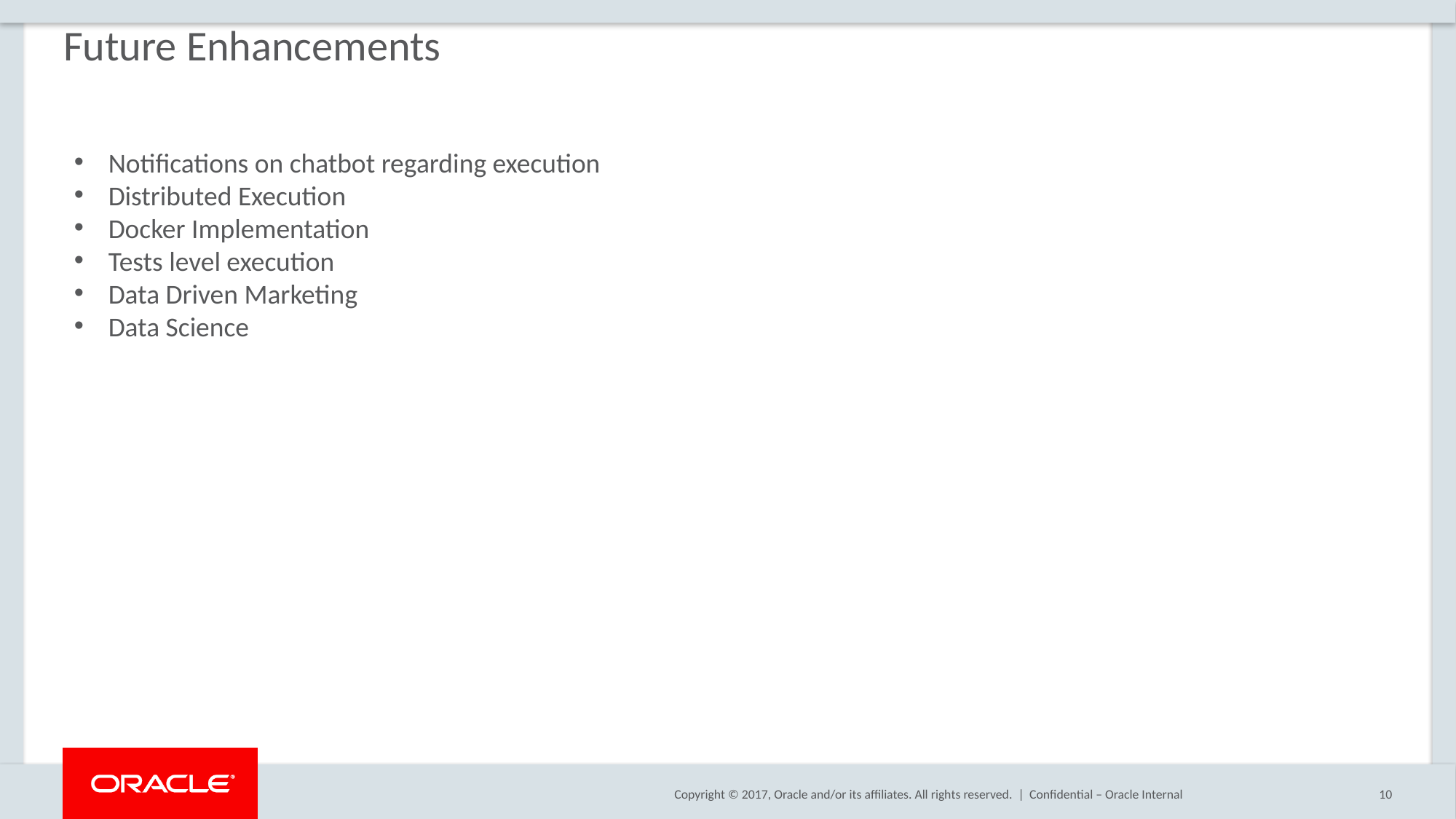

# Future Enhancements
Notifications on chatbot regarding execution
Distributed Execution
Docker Implementation
Tests level execution
Data Driven Marketing
Data Science
Confidential – Oracle Internal
10